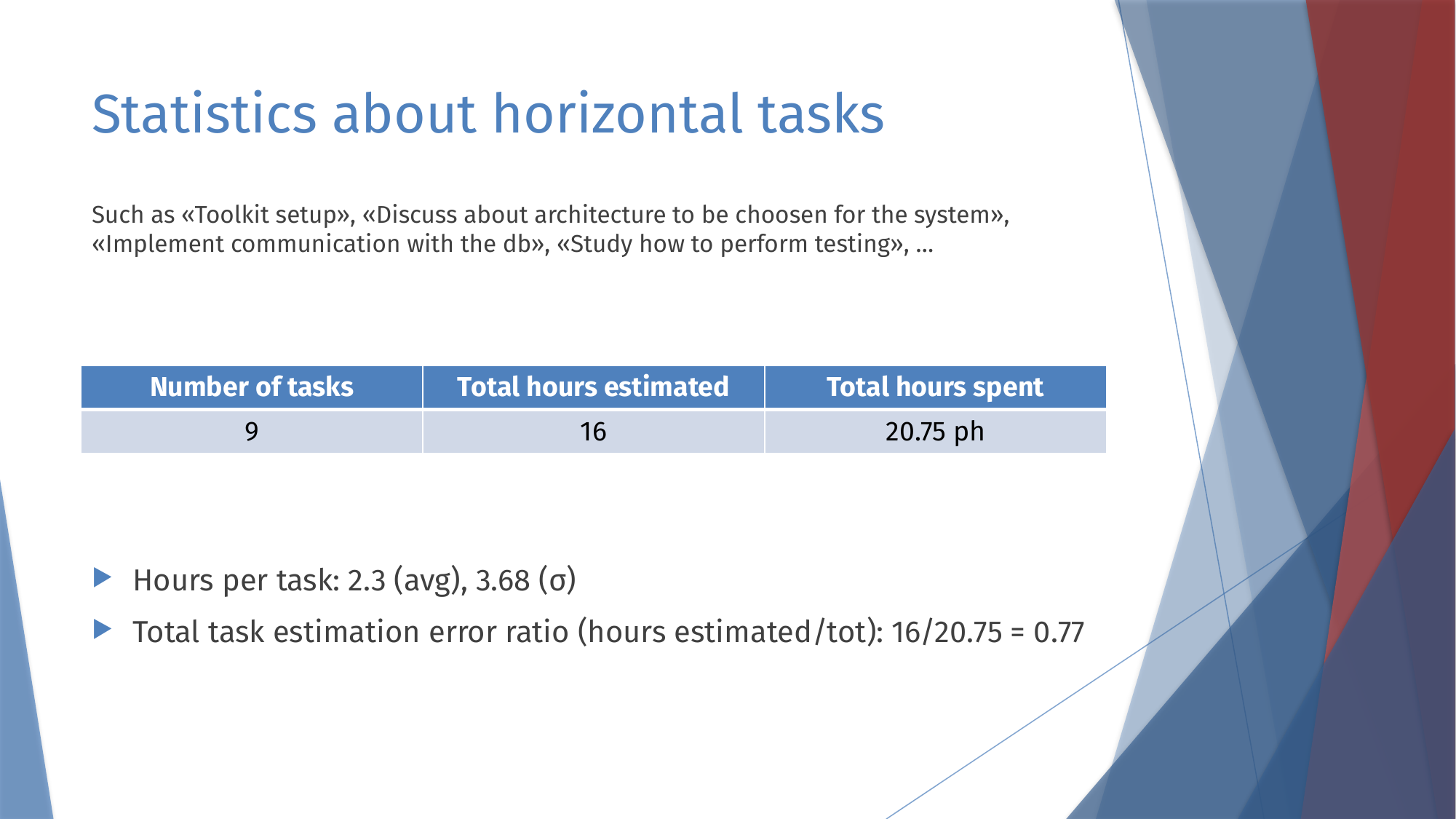

# Statistics about horizontal tasks
Such as «Toolkit setup», «Discuss about architecture to be choosen for the system», «Implement communication with the db», «Study how to perform testing», …
| Number of tasks | Total hours estimated | Total hours spent |
| --- | --- | --- |
| 9 | 16 | 20.75 ph |
Hours per task: 2.3 (avg), 3.68 (σ)
Total task estimation error ratio (hours estimated/tot): 16/20.75 = 0.77